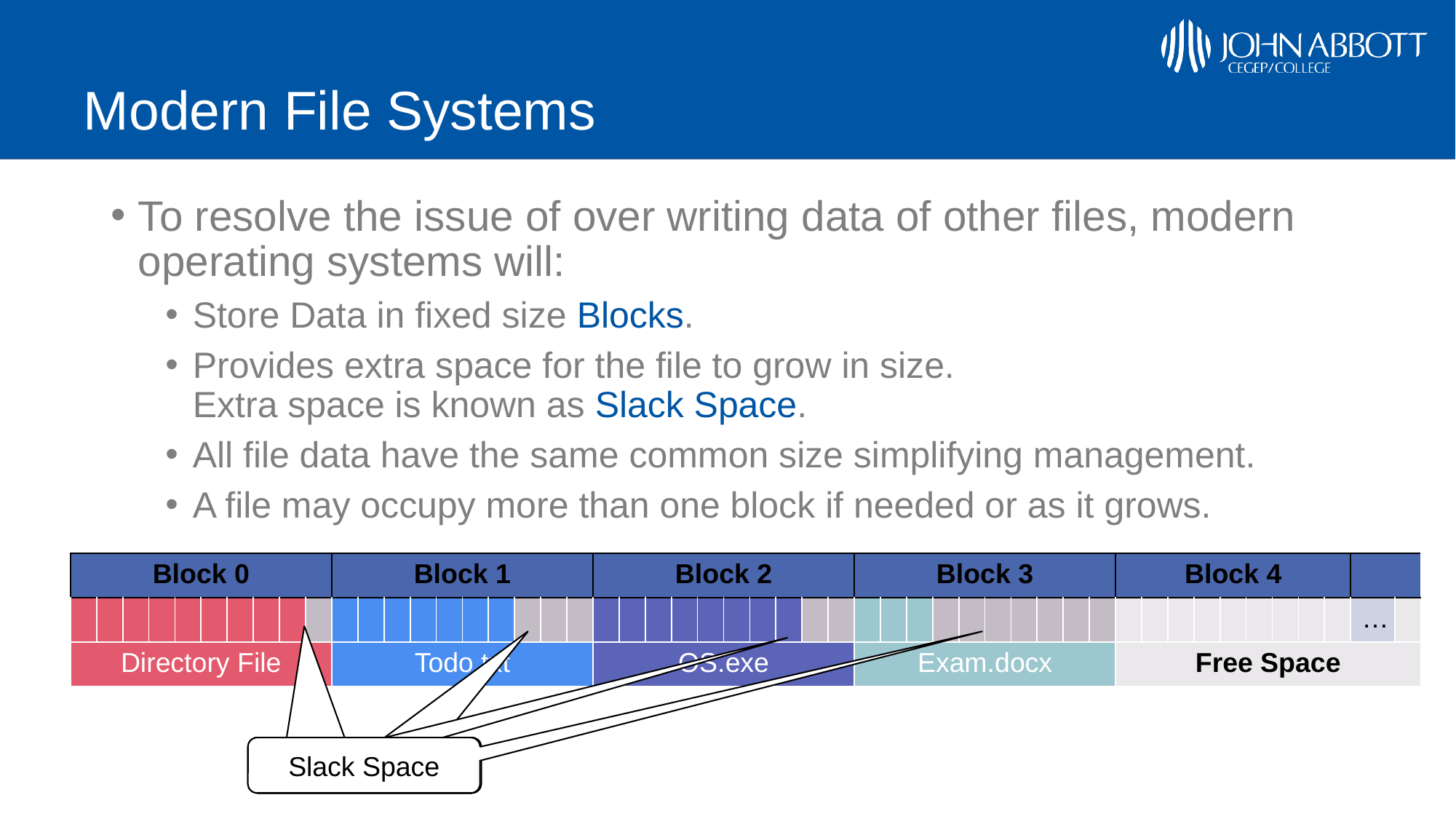

# Modern File Systems
To resolve the issue of over writing data of other files, modern operating systems will:
Store Data in fixed size Blocks.
Provides extra space for the file to grow in size.
Extra space is known as Slack Space.
All file data have the same common size simplifying management.
A file may occupy more than one block if needed or as it grows.

| Block 0 |  |  |  |  |  |  |  |  |  | Block 1 |  |  |  |  |  |  |  |  |  | Block 2 |  |  |  |  |  |  |  |  |  | Block 3 |  |  |  |  |  |  |  |  |  | Block 4 |  |  |  |  |  |  |  |  |  |  |
| --- | --- | --- | --- | --- | --- | --- | --- | --- | --- | --- | --- | --- | --- | --- | --- | --- | --- | --- | --- | --- | --- | --- | --- | --- | --- | --- | --- | --- | --- | --- | --- | --- | --- | --- | --- | --- | --- | --- | --- | --- | --- | --- | --- | --- | --- | --- | --- | --- | --- | --- |
|  |  |  |  |  |  |  |  |  |  |  |  |  |  |  |  |  |  |  |  |  |  |  |  |  |  |  |  |  |  |  |  |  |  |  |  |  |  |  |  |  |  |  |  |  |  |  |  |  | … |  |
| Directory File |  |  |  |  |  |  |  |  |  | Todo.txt |  |  |  |  |  |  |  |  |  | OS.exe |  |  |  |  |  |  |  |  |  | Exam.docx |  |  |  |  |  |  |  |  |  | Free Space |  |  |  |  |  |  |  |  |  |  |
Slack Space
Slack Space
Slack Space
Slack Space